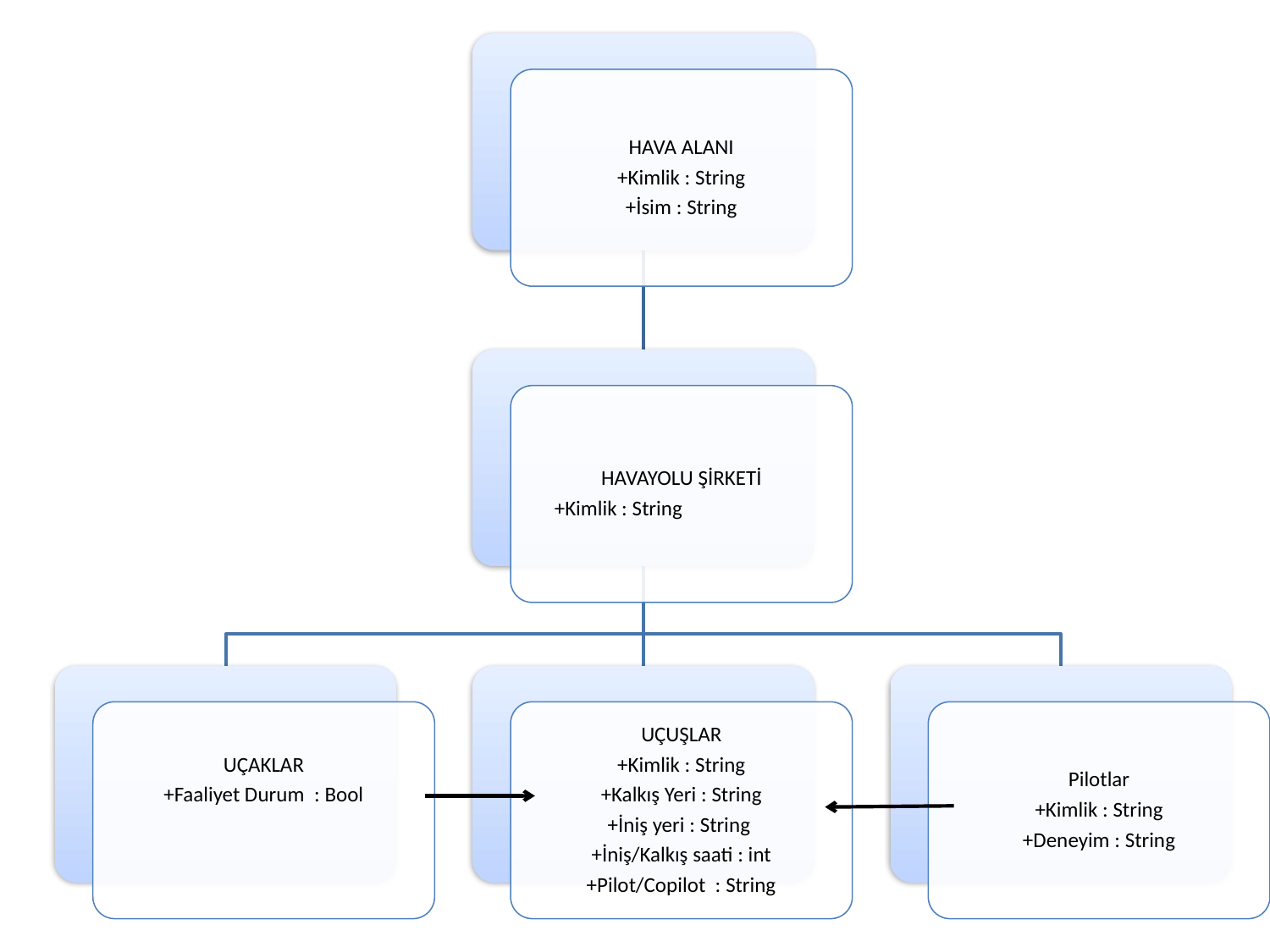

HAVA ALANI
+Kimlik : String
+İsim : String
HAVAYOLU ŞİRKETİ
+Kimlik : String
UÇAKLAR
+Faaliyet Durum  : Bool

UÇUŞLAR
+Kimlik : String
+Kalkış Yeri : String
+İniş yeri : String
+İniş/Kalkış saati : int
+Pilot/Copilot  : String
Pilotlar
+Kimlik : String
+Deneyim : String